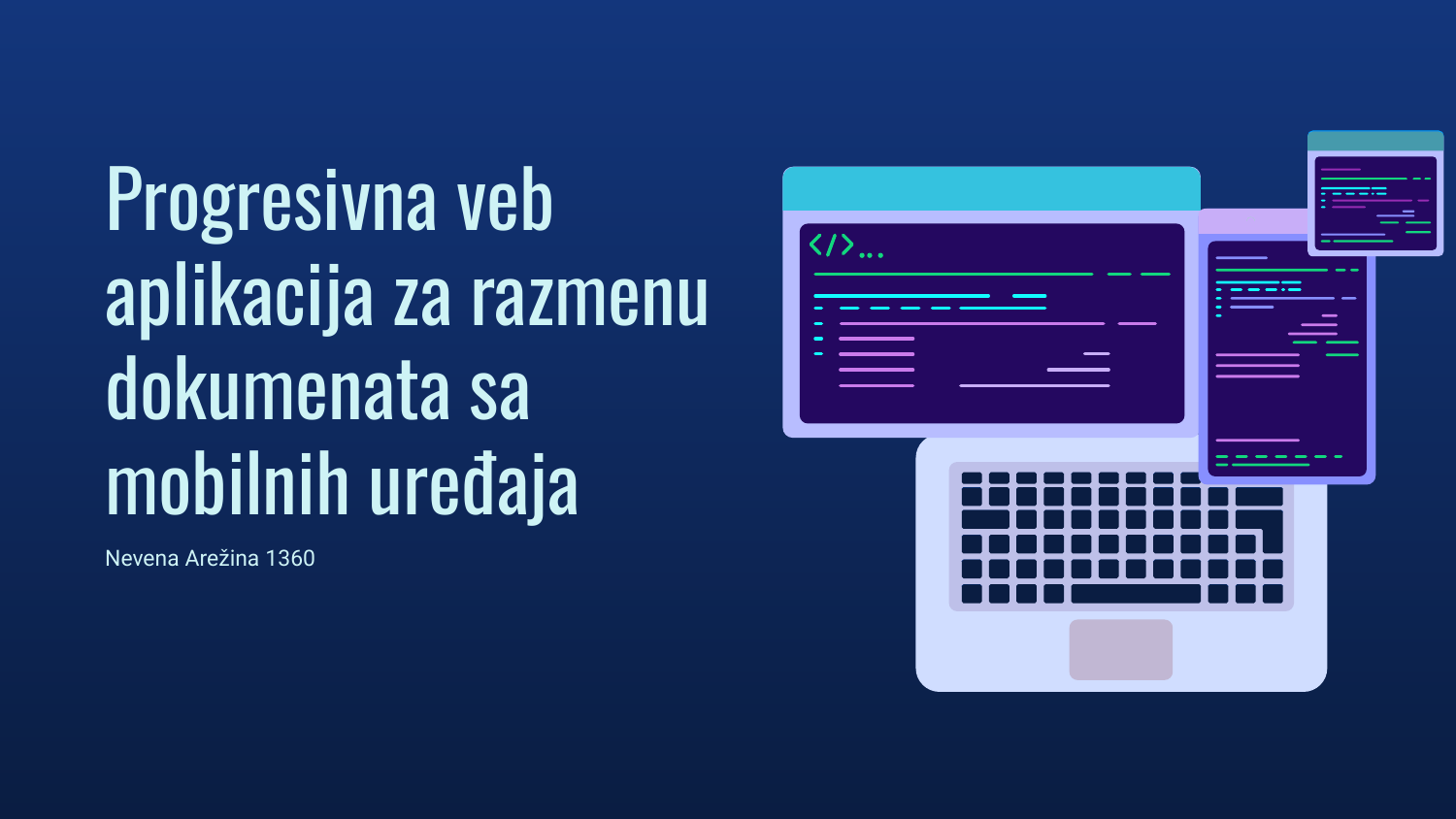

# Progresivna veb aplikacija za razmenu dokumenata sa mobilnih uređaja

Nevena Arežina 1360